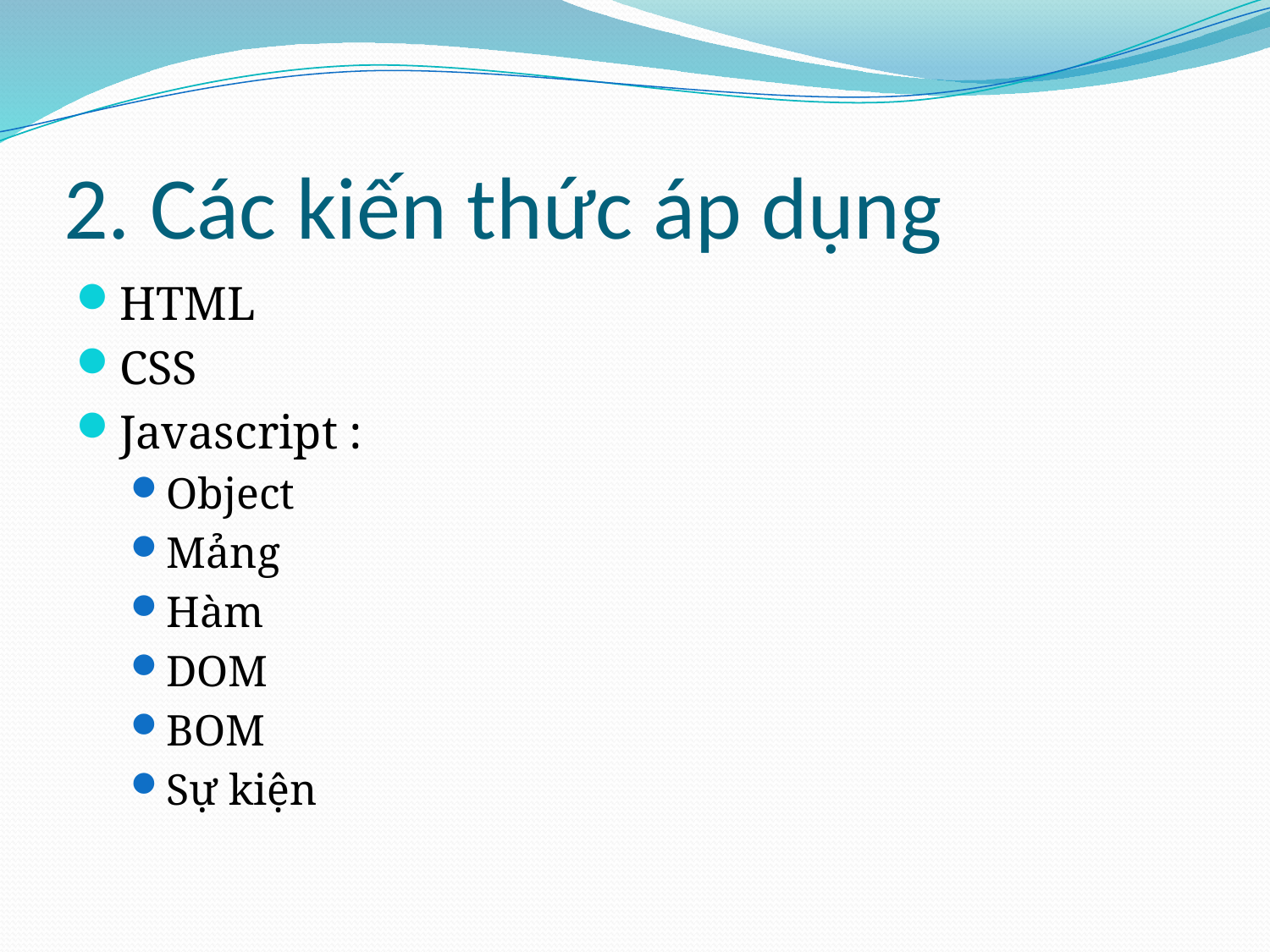

# 2. Các kiến thức áp dụng
HTML
CSS
Javascript :
Object
Mảng
Hàm
DOM
BOM
Sự kiện